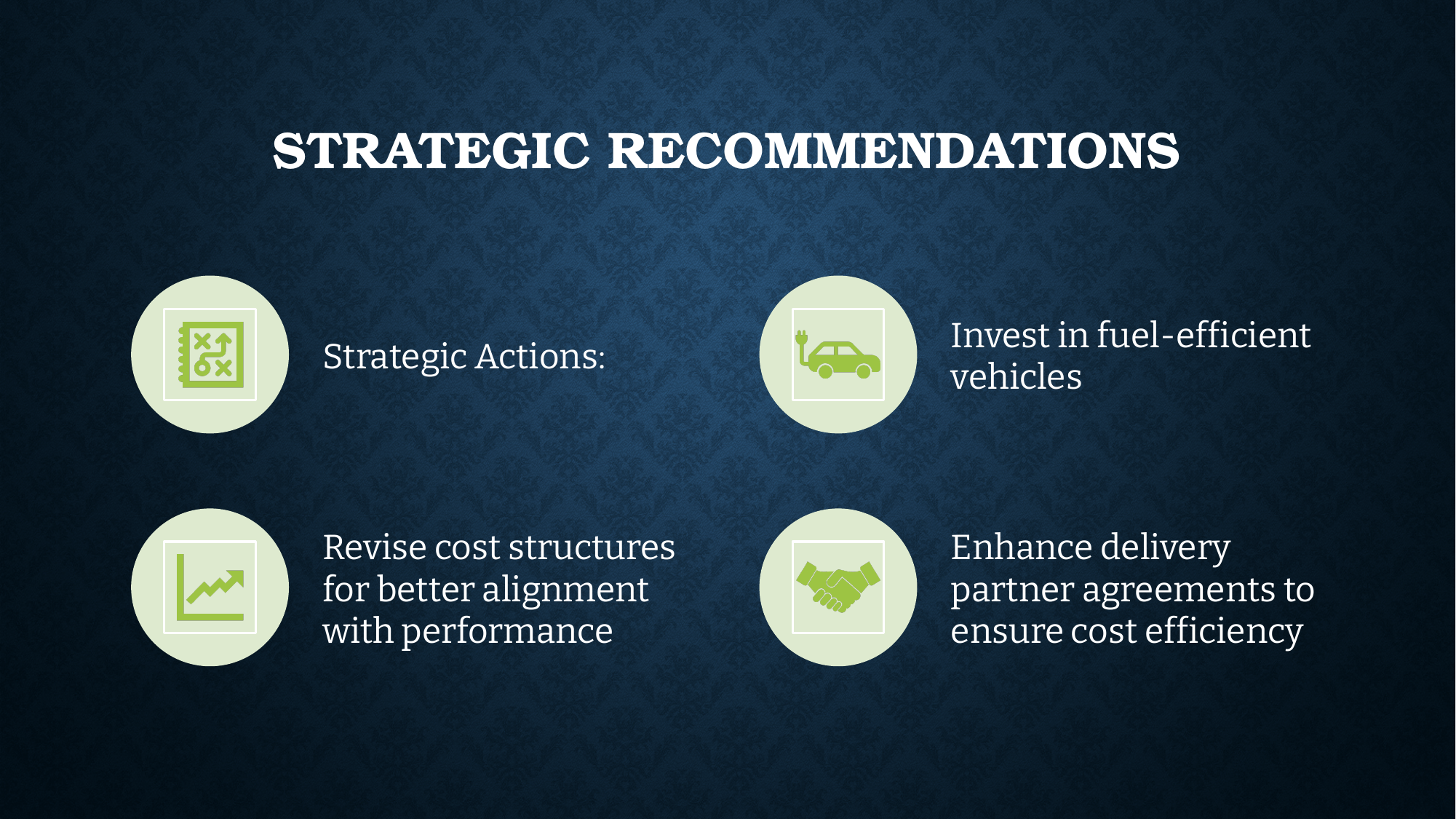

# Strategic Recommendations
Strategic Actions:
Invest in fuel-efficient vehicles
Revise cost structures for better alignment with performance
Enhance delivery partner agreements to ensure cost efficiency